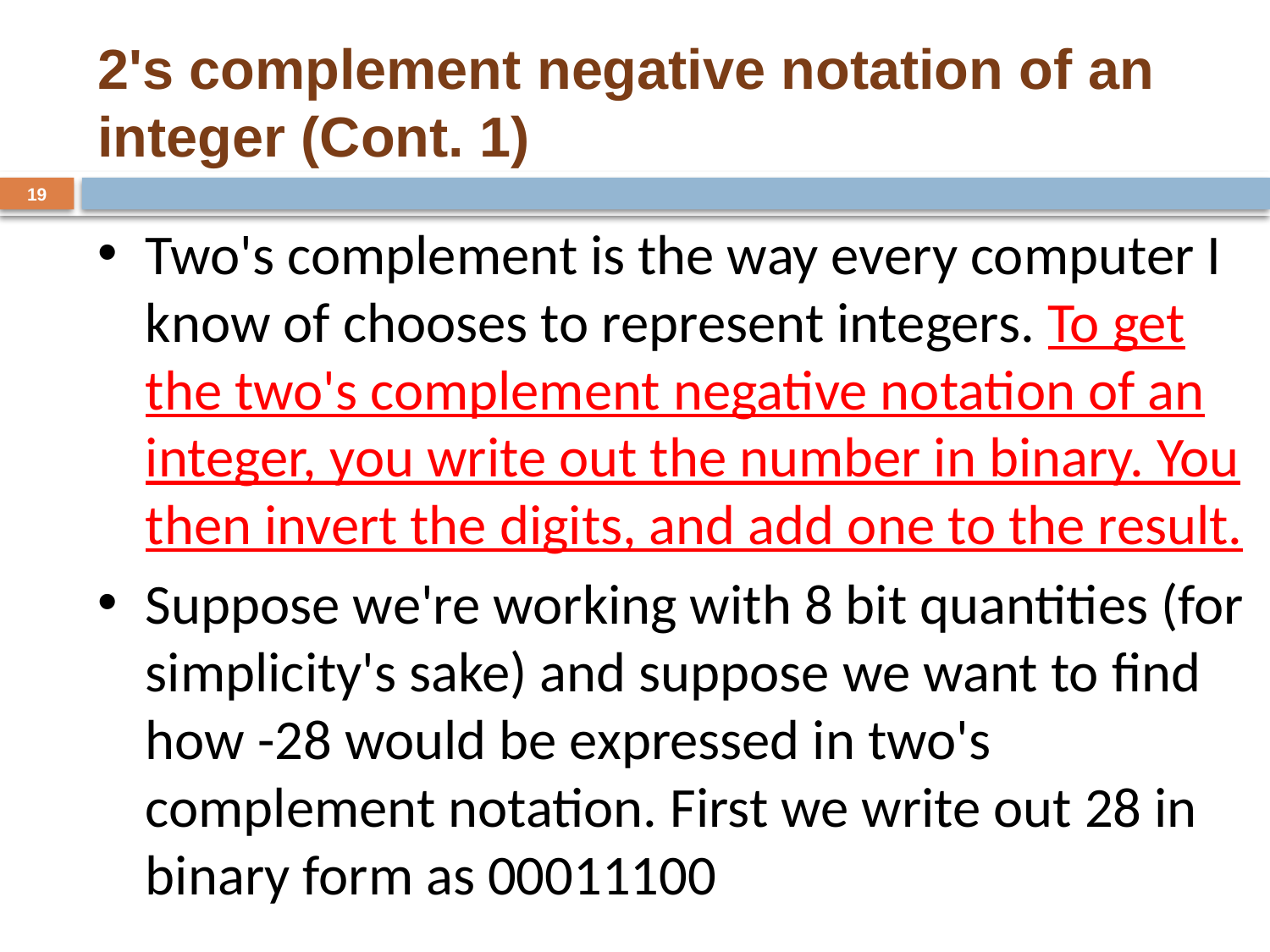

# 2's complement negative notation of an integer (Cont. 1)
19
Two's complement is the way every computer I know of chooses to represent integers. To get the two's complement negative notation of an integer, you write out the number in binary. You then invert the digits, and add one to the result.
Suppose we're working with 8 bit quantities (for simplicity's sake) and suppose we want to find how -28 would be expressed in two's complement notation. First we write out 28 in binary form as 00011100